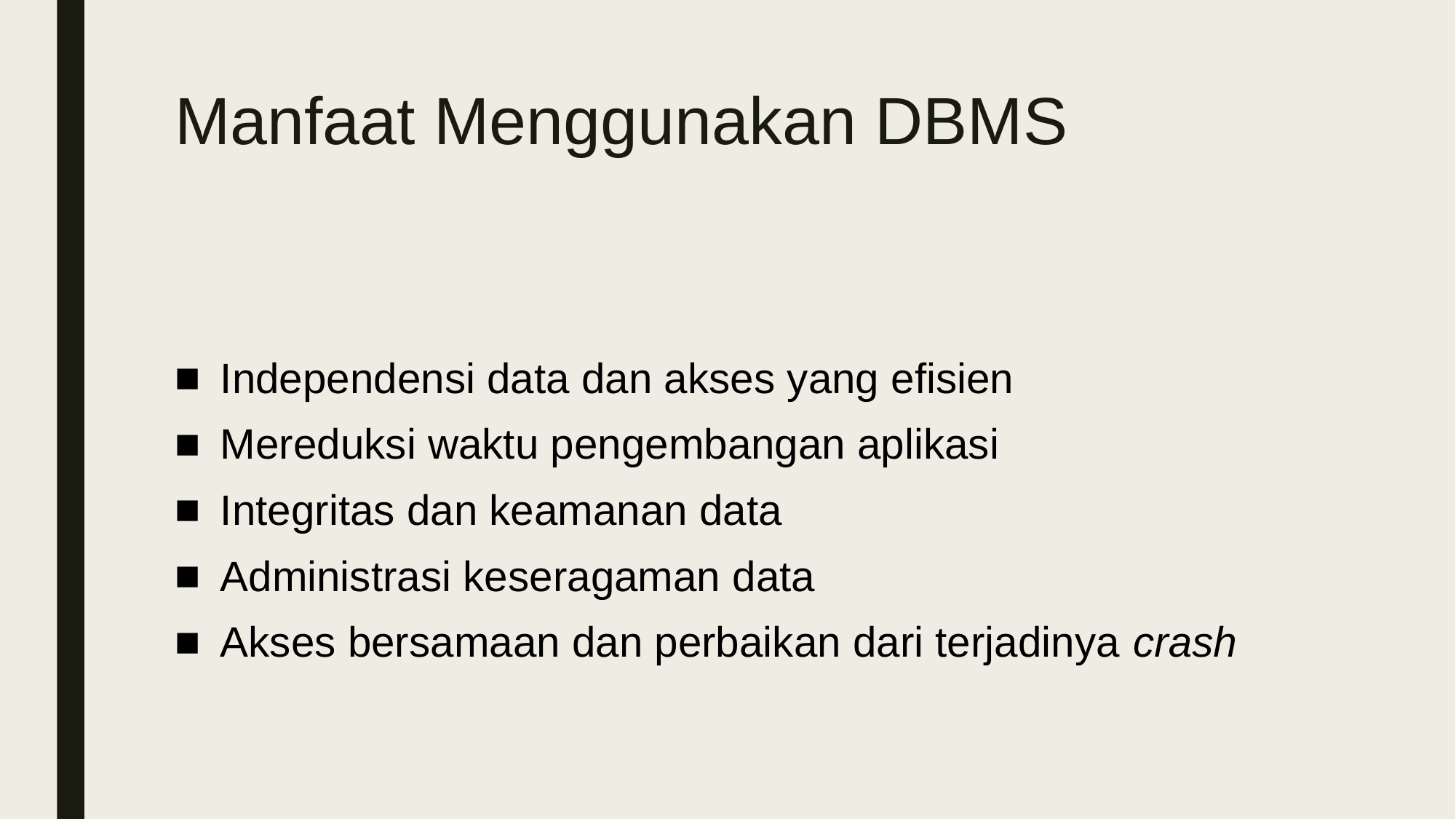

# Manfaat Menggunakan DBMS

Independensi data dan akses yang efisien
Mereduksi waktu pengembangan aplikasi
Integritas dan keamanan data
Administrasi keseragaman data
Akses bersamaan dan perbaikan dari terjadinya crash